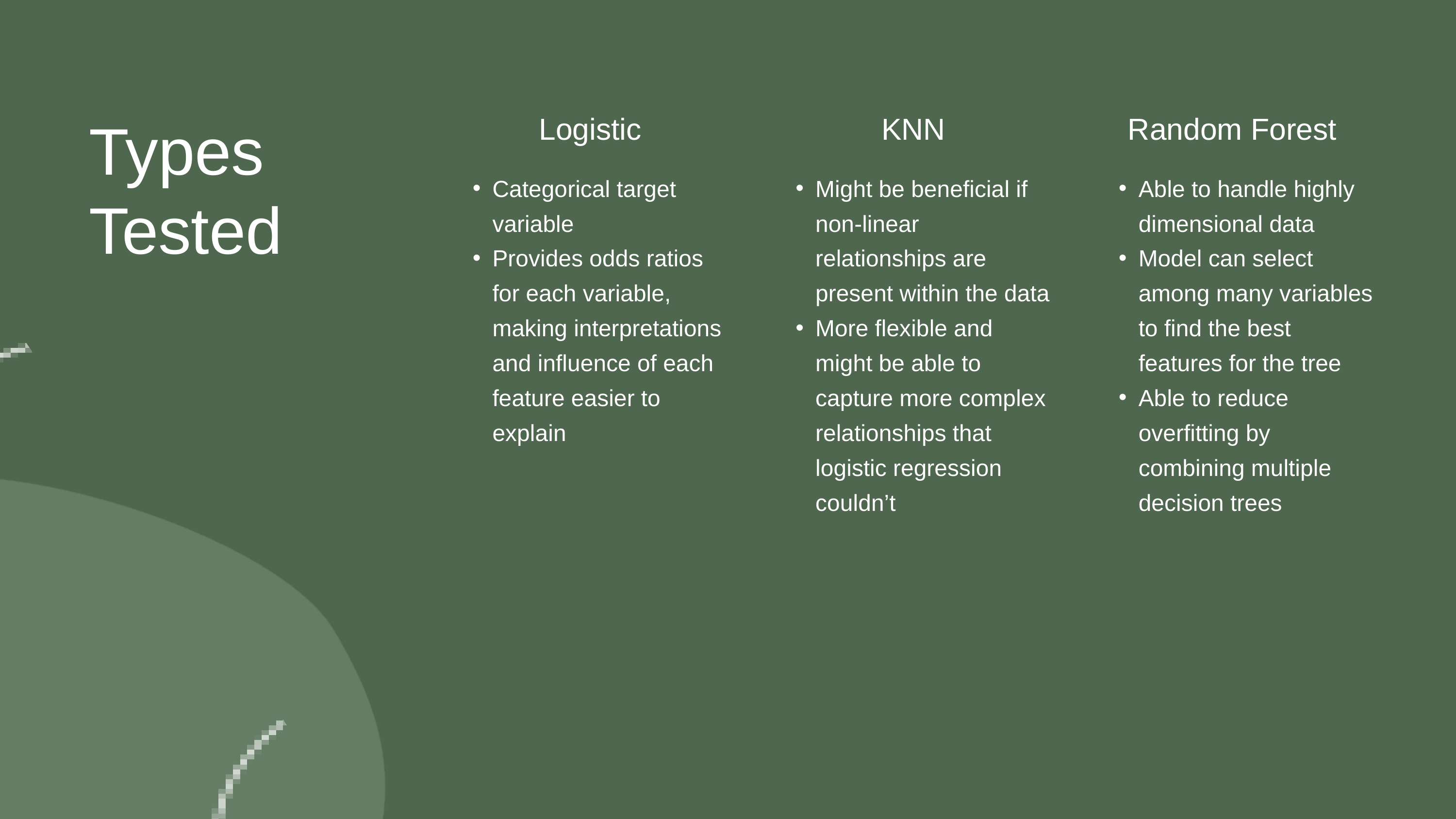

Types Tested
Logistic
Categorical target variable
Provides odds ratios for each variable, making interpretations and influence of each feature easier to explain
KNN
Might be beneficial if non-linear relationships are present within the data
More flexible and might be able to capture more complex relationships that logistic regression couldn’t
Random Forest
Able to handle highly dimensional data
Model can select among many variables to find the best features for the tree
Able to reduce overfitting by combining multiple decision trees